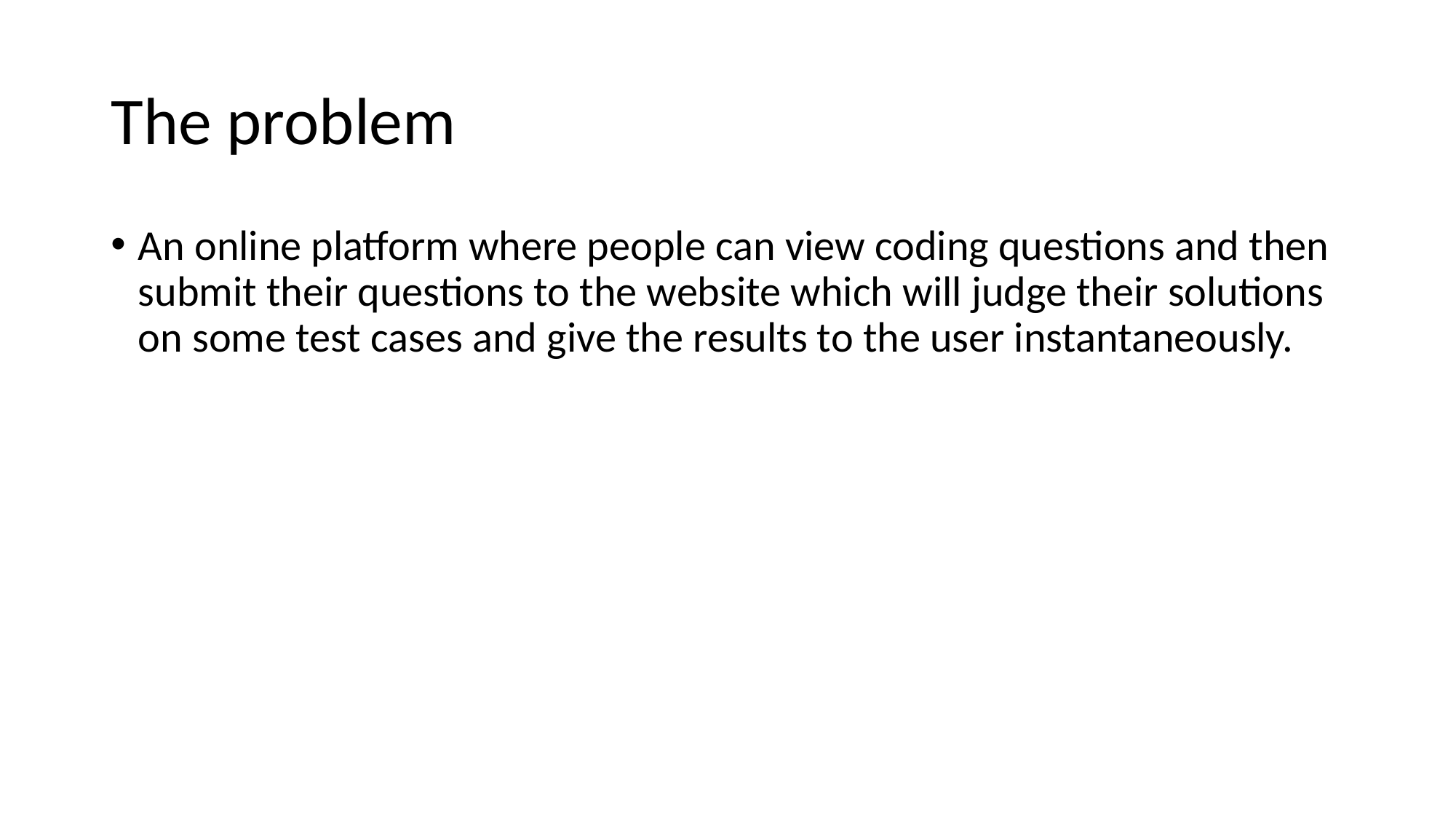

# The problem
An online platform where people can view coding questions and then submit their questions to the website which will judge their solutions on some test cases and give the results to the user instantaneously.